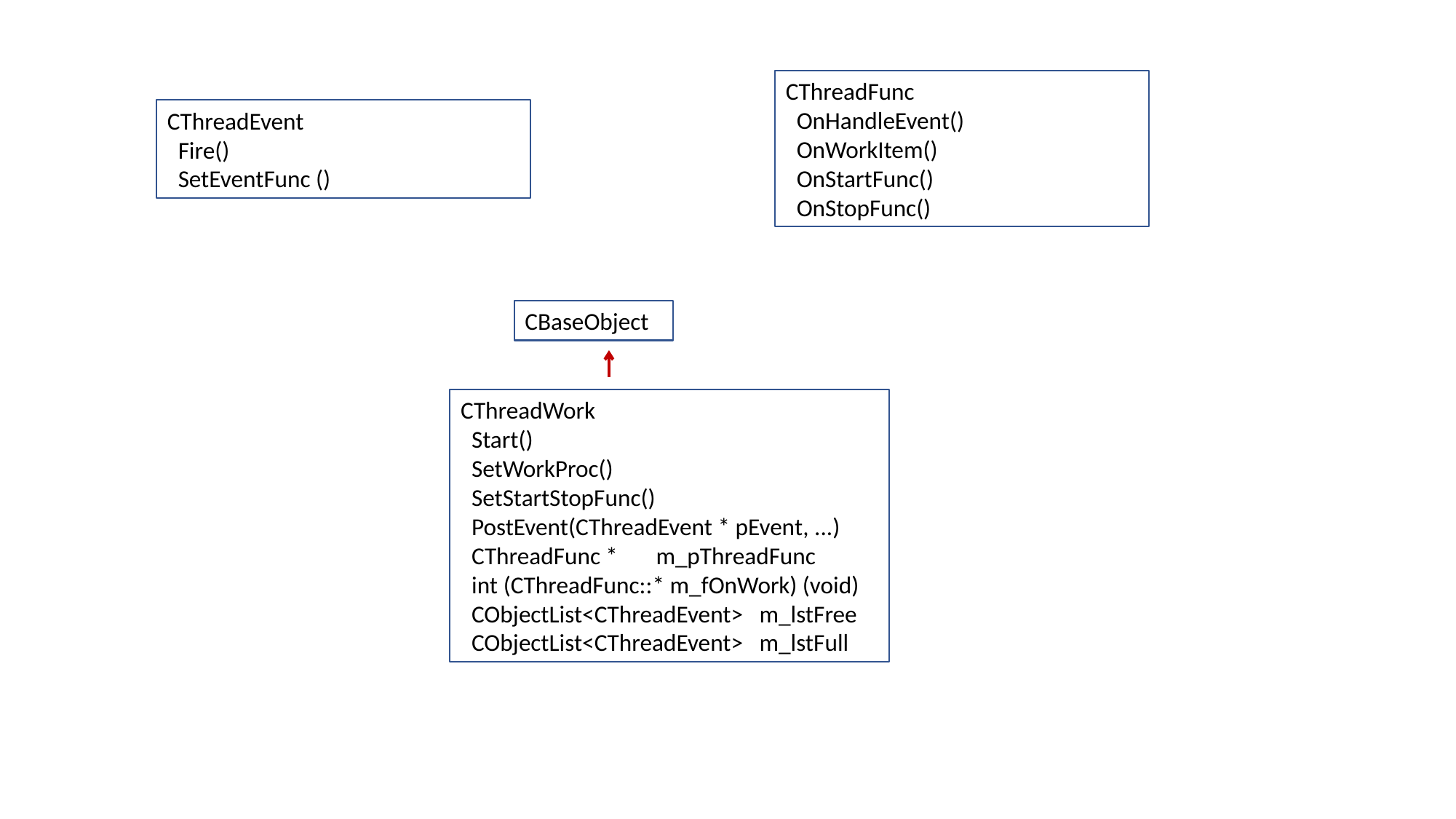

CThreadFunc
  OnHandleEvent()
  OnWorkItem()
  OnStartFunc()
  OnStopFunc()
CThreadEvent
  Fire()
  SetEventFunc ()
CBaseObject
CThreadWork
  Start()
  SetWorkProc()
  SetStartStopFunc()
  PostEvent(CThreadEvent * pEvent, ...)
  CThreadFunc *       m_pThreadFunc
  int (CThreadFunc::* m_fOnWork) (void)
  CObjectList<CThreadEvent>   m_lstFree
  CObjectList<CThreadEvent>   m_lstFull